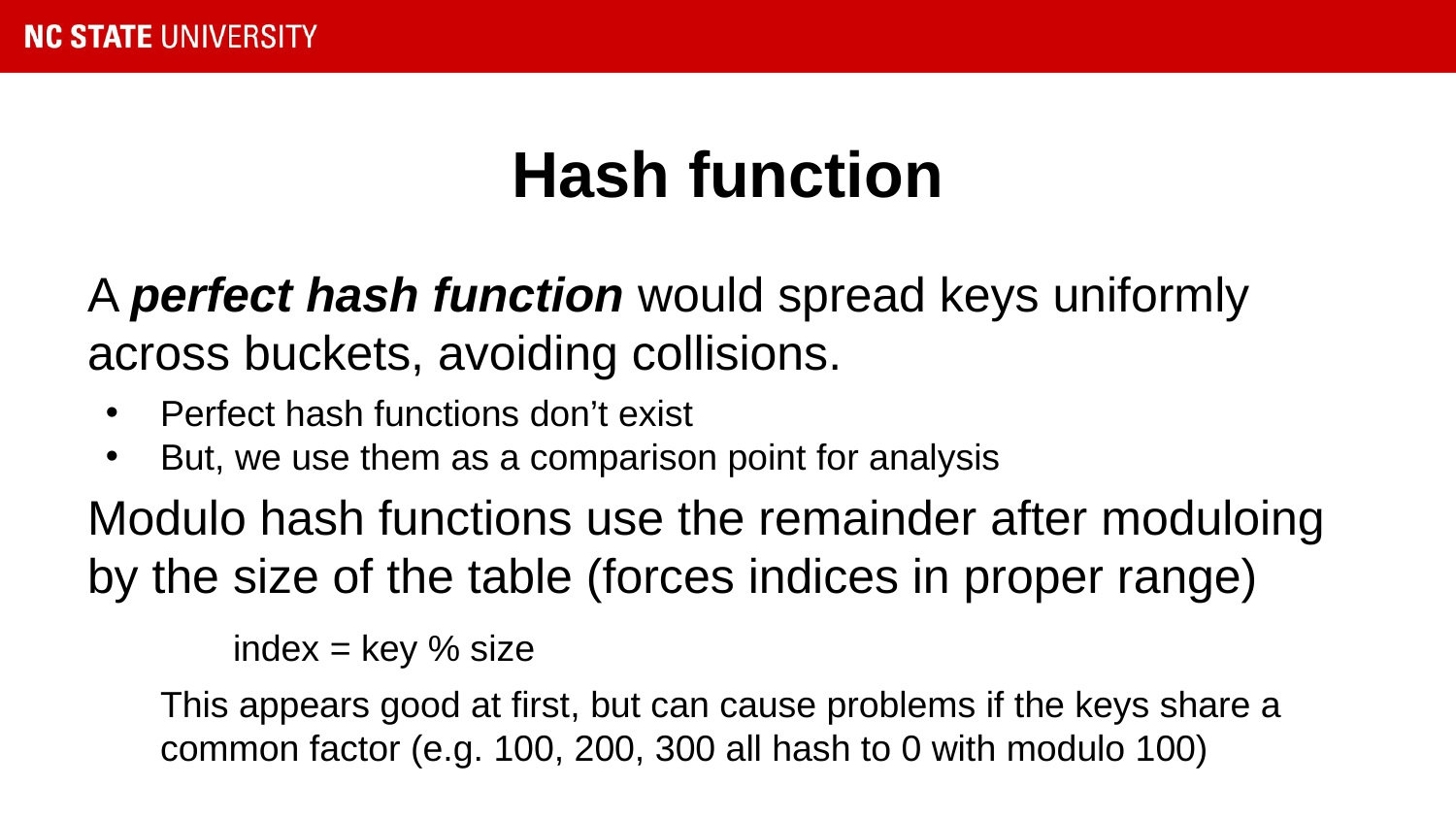

# Hash function
A perfect hash function would spread keys uniformly across buckets, avoiding collisions.
Perfect hash functions don’t exist
But, we use them as a comparison point for analysis
Modulo hash functions use the remainder after moduloing by the size of the table (forces indices in proper range)
	index = key % size
This appears good at first, but can cause problems if the keys share a common factor (e.g. 100, 200, 300 all hash to 0 with modulo 100)